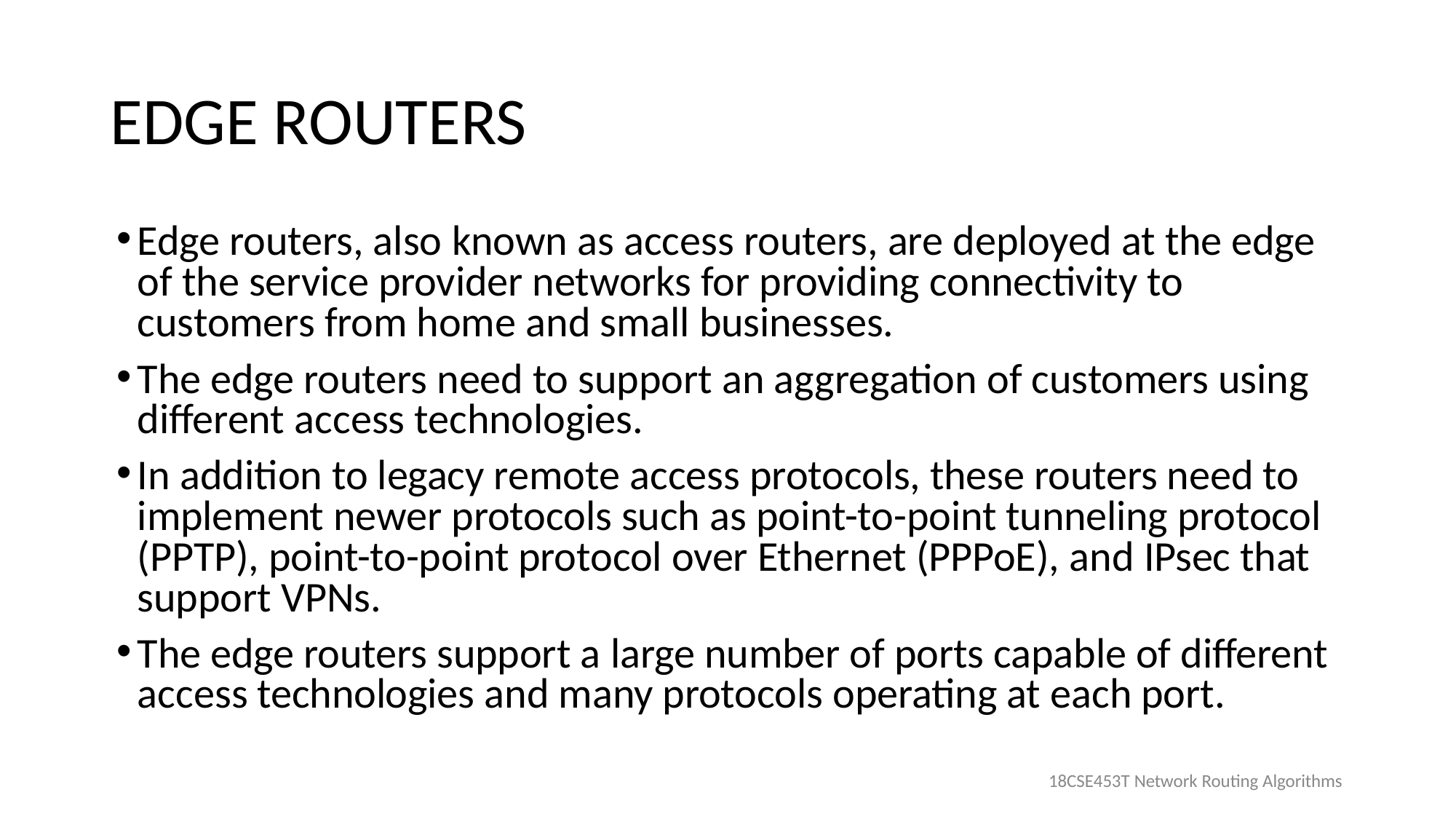

# EDGE ROUTERS
Edge routers, also known as access routers, are deployed at the edge  of the service provider networks for providing connectivity to  customers from home and small businesses.
The edge routers need to support an aggregation of customers using  different access technologies.
In addition to legacy remote access protocols, these routers need to  implement newer protocols such as point-to-point tunneling protocol  (PPTP), point-to-point protocol over Ethernet (PPPoE), and IPsec that  support VPNs.
The edge routers support a large number of ports capable of different  access technologies and many protocols operating at each port.
18CSE453T Network Routing Algorithms